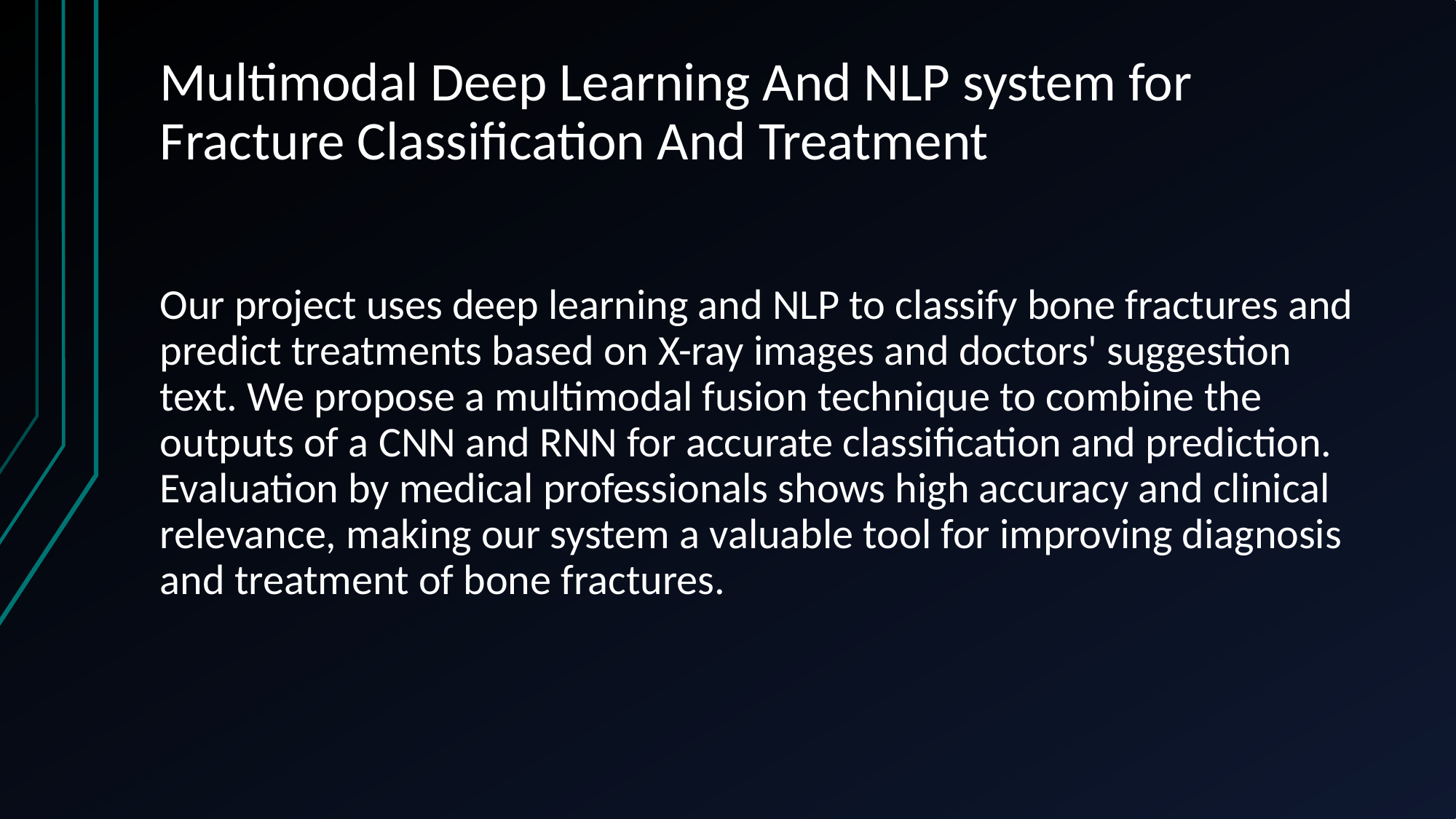

# Multimodal Deep Learning And NLP system for Fracture Classification And Treatment

Our project uses deep learning and NLP to classify bone fractures and predict treatments based on X-ray images and doctors' suggestion text. We propose a multimodal fusion technique to combine the outputs of a CNN and RNN for accurate classification and prediction. Evaluation by medical professionals shows high accuracy and clinical relevance, making our system a valuable tool for improving diagnosis and treatment of bone fractures.